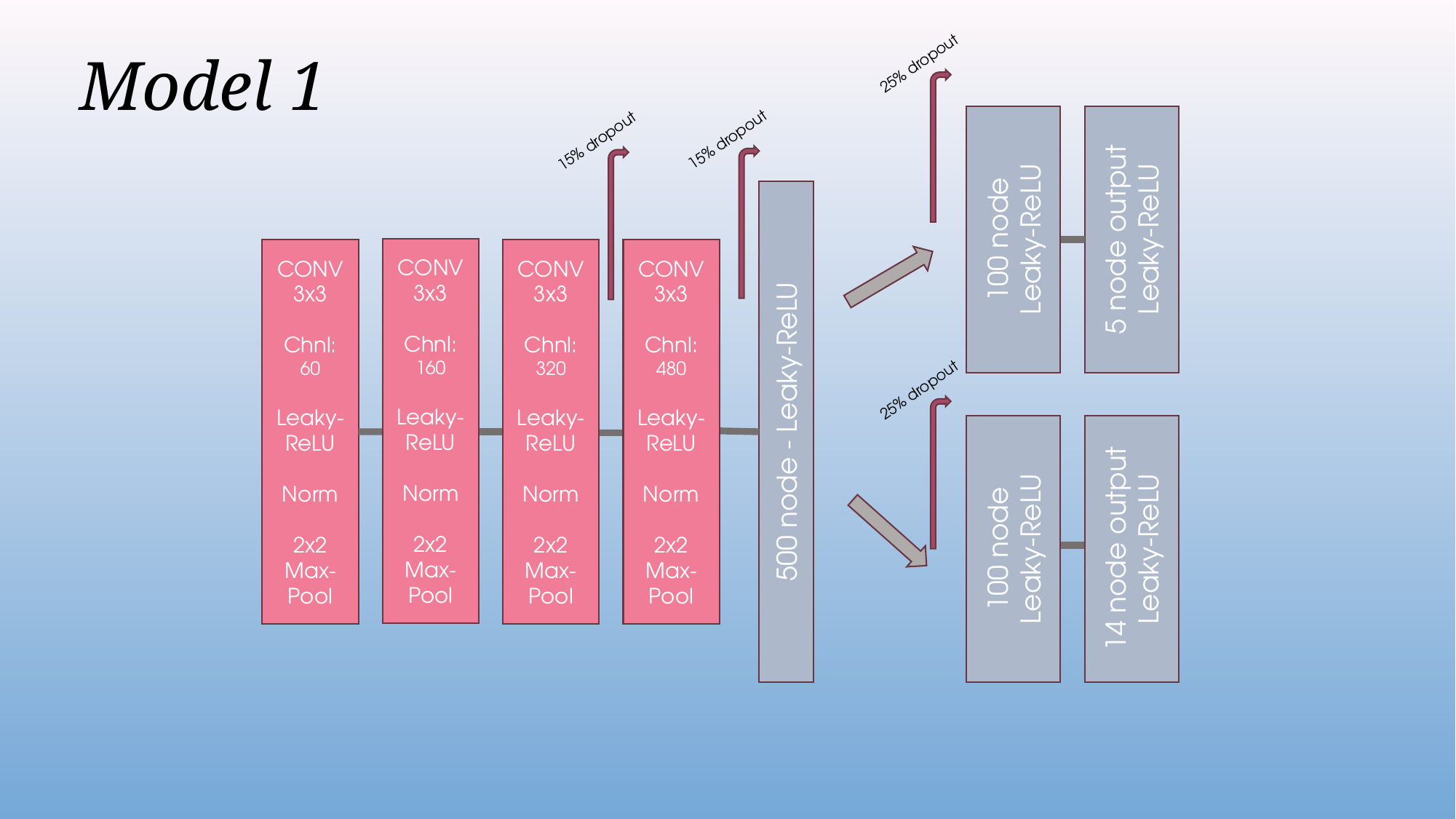

25% dropout

Model 1

5 node output
Leaky-ReLU
100 node
Leaky-ReLU
15% dropout

15% dropout

500 node - Leaky-ReLU
CONV
3x3

Chnl:
160

Leaky-ReLU

Norm

2x2
Max-Pool
CONV
3x3

Chnl:
60

Leaky-ReLU

Norm

2x2
Max-Pool
CONV
3x3

Chnl:
320

Leaky-ReLU

Norm

2x2
Max-Pool
CONV
3x3

Chnl:
480

Leaky-ReLU

Norm

2x2
Max-Pool

25% dropout

14 node output
Leaky-ReLU
100 node
Leaky-ReLU